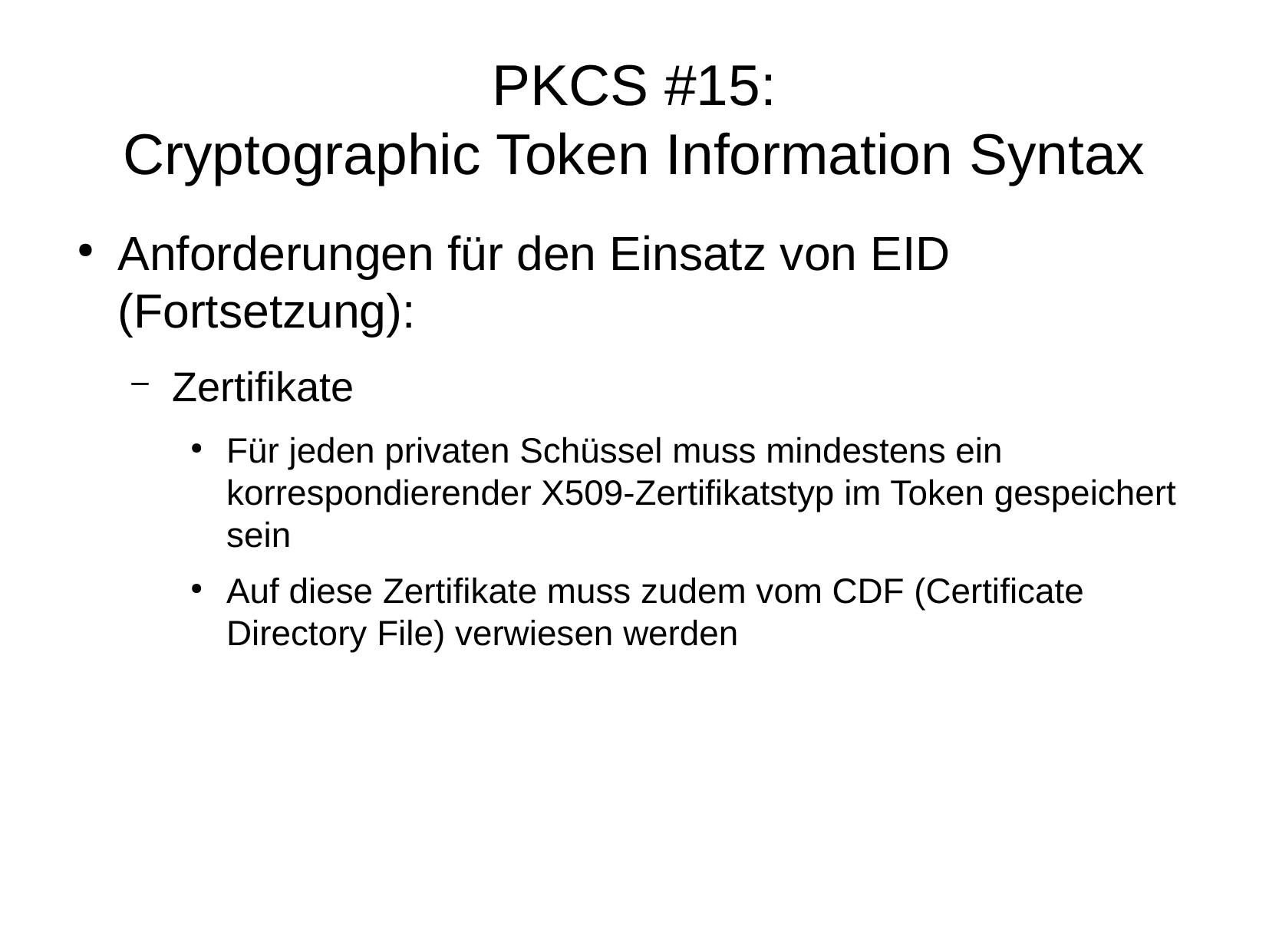

PKCS #15:
Cryptographic Token Information Syntax
Anforderungen für den Einsatz von EID (Fortsetzung):
Zertifikate
Für jeden privaten Schüssel muss mindestens ein korrespondierender X509-Zertifikatstyp im Token gespeichert sein
Auf diese Zertifikate muss zudem vom CDF (Certificate Directory File) verwiesen werden